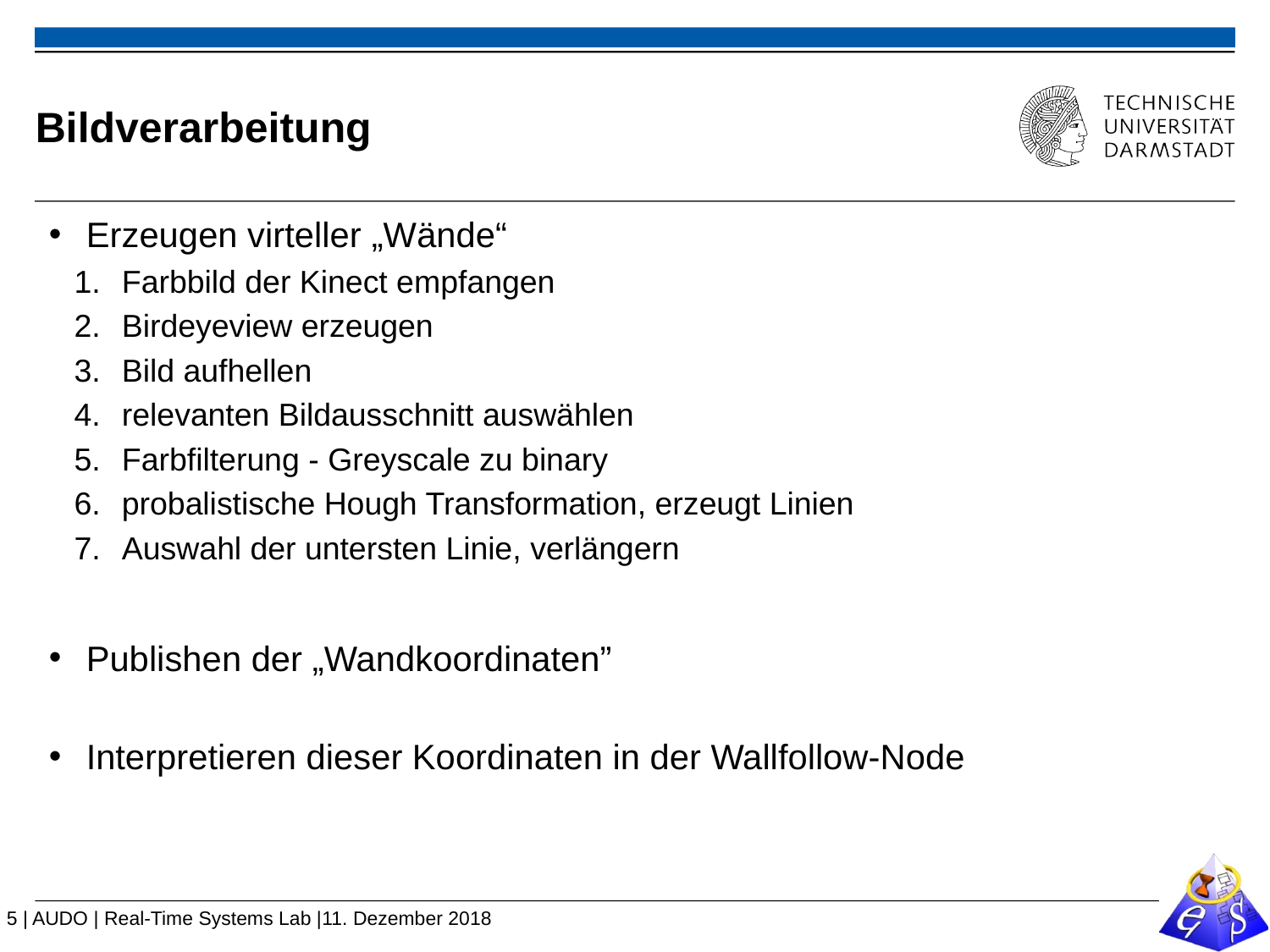

# Bildverarbeitung
Erzeugen virteller „Wände“
Farbbild der Kinect empfangen
Birdeyeview erzeugen
Bild aufhellen
relevanten Bildausschnitt auswählen
Farbfilterung - Greyscale zu binary
probalistische Hough Transformation, erzeugt Linien
Auswahl der untersten Linie, verlängern

Publishen der „Wandkoordinaten”

Interpretieren dieser Koordinaten in der Wallfollow-Node